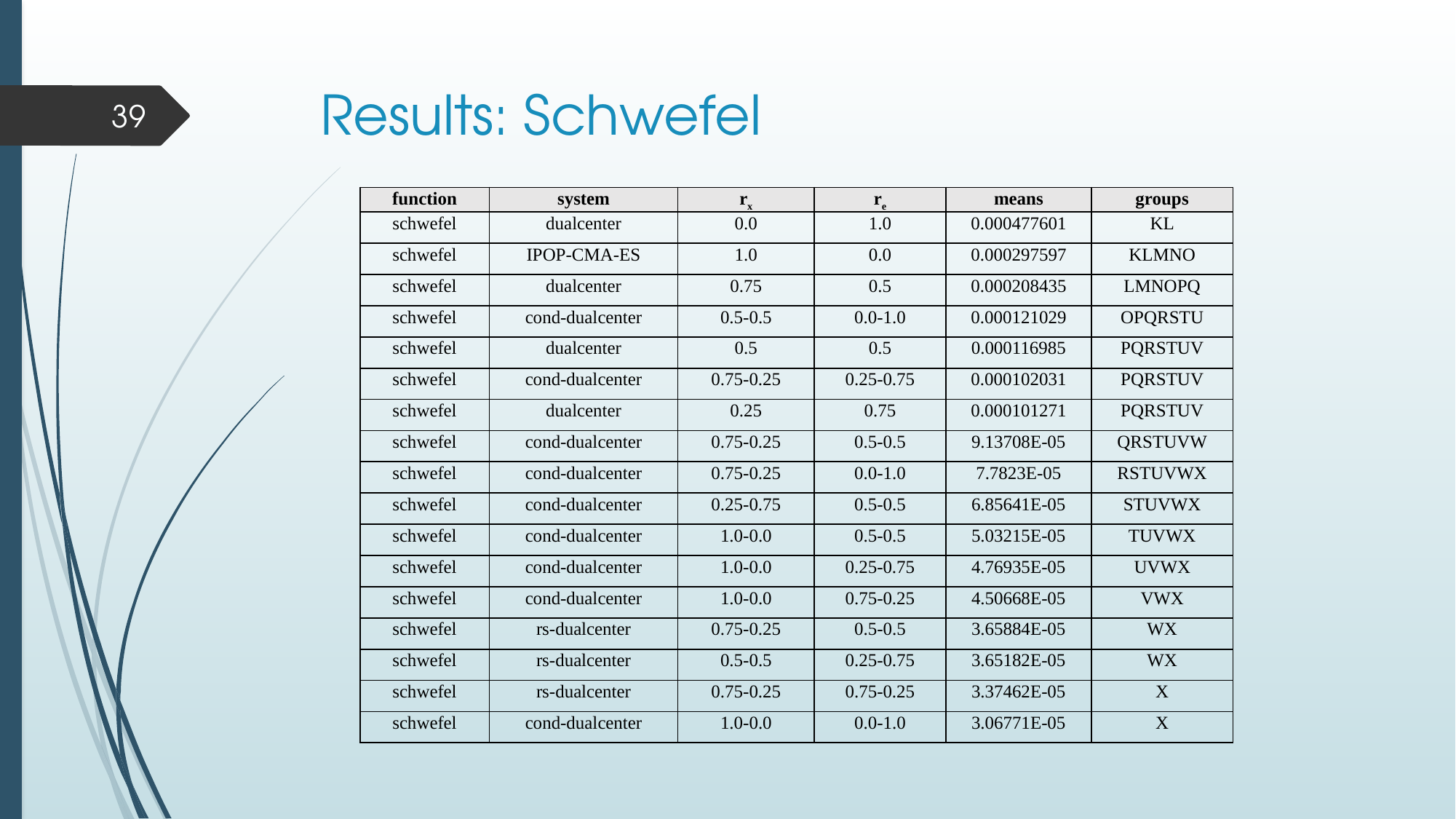

# Results: Schwefel
39
| function | system | rx | re | means | groups |
| --- | --- | --- | --- | --- | --- |
| schwefel | dualcenter | 0.0 | 1.0 | 0.000477601 | KL |
| schwefel | IPOP-CMA-ES | 1.0 | 0.0 | 0.000297597 | KLMNO |
| schwefel | dualcenter | 0.75 | 0.5 | 0.000208435 | LMNOPQ |
| schwefel | cond-dualcenter | 0.5-0.5 | 0.0-1.0 | 0.000121029 | OPQRSTU |
| schwefel | dualcenter | 0.5 | 0.5 | 0.000116985 | PQRSTUV |
| schwefel | cond-dualcenter | 0.75-0.25 | 0.25-0.75 | 0.000102031 | PQRSTUV |
| schwefel | dualcenter | 0.25 | 0.75 | 0.000101271 | PQRSTUV |
| schwefel | cond-dualcenter | 0.75-0.25 | 0.5-0.5 | 9.13708E-05 | QRSTUVW |
| schwefel | cond-dualcenter | 0.75-0.25 | 0.0-1.0 | 7.7823E-05 | RSTUVWX |
| schwefel | cond-dualcenter | 0.25-0.75 | 0.5-0.5 | 6.85641E-05 | STUVWX |
| schwefel | cond-dualcenter | 1.0-0.0 | 0.5-0.5 | 5.03215E-05 | TUVWX |
| schwefel | cond-dualcenter | 1.0-0.0 | 0.25-0.75 | 4.76935E-05 | UVWX |
| schwefel | cond-dualcenter | 1.0-0.0 | 0.75-0.25 | 4.50668E-05 | VWX |
| schwefel | rs-dualcenter | 0.75-0.25 | 0.5-0.5 | 3.65884E-05 | WX |
| schwefel | rs-dualcenter | 0.5-0.5 | 0.25-0.75 | 3.65182E-05 | WX |
| schwefel | rs-dualcenter | 0.75-0.25 | 0.75-0.25 | 3.37462E-05 | X |
| schwefel | cond-dualcenter | 1.0-0.0 | 0.0-1.0 | 3.06771E-05 | X |